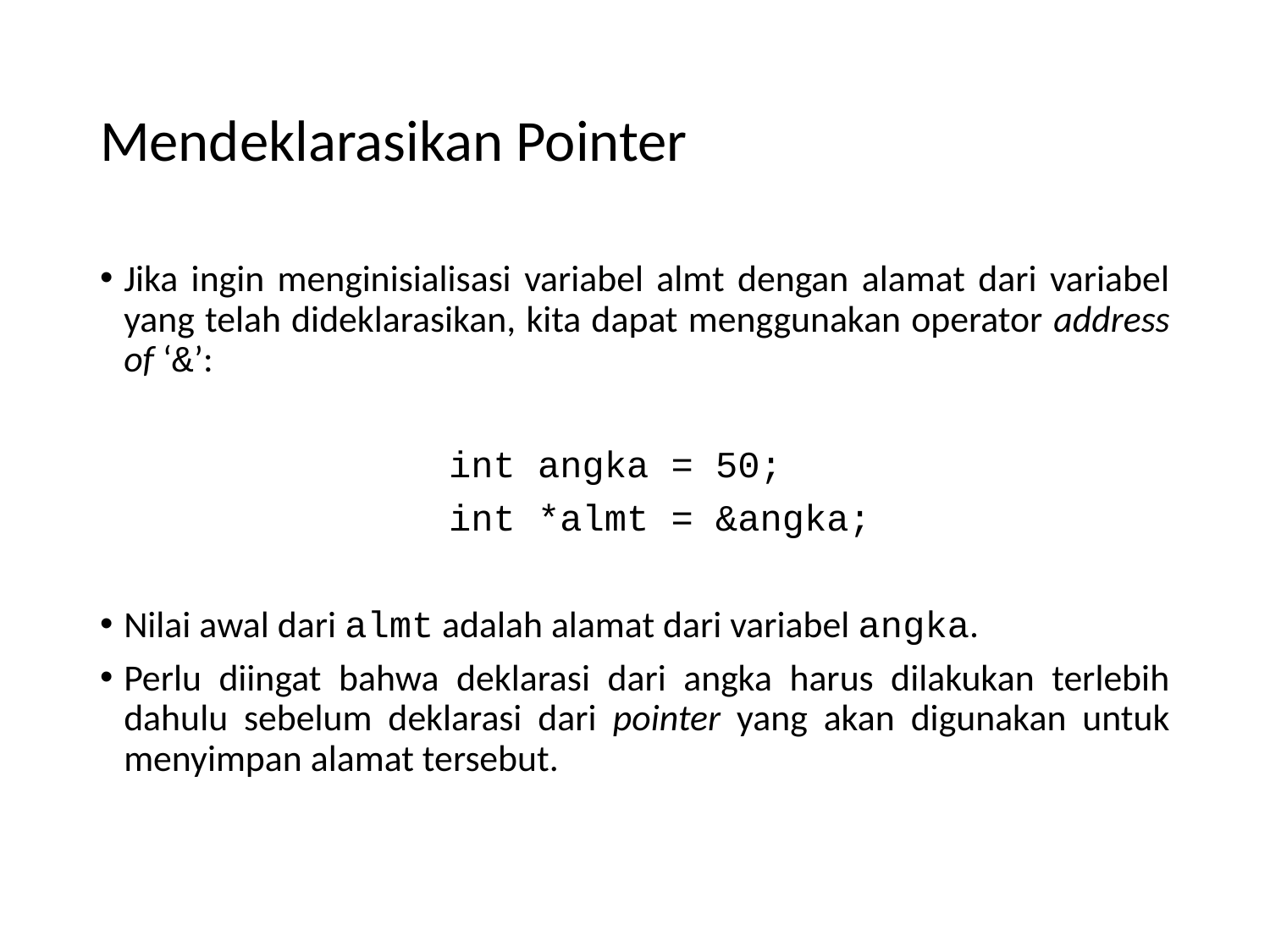

# Mendeklarasikan Pointer
Jika ingin menginisialisasi variabel almt dengan alamat dari variabel yang telah dideklarasikan, kita dapat menggunakan operator address of ‘&’:

int angka = 50;
int *almt = &angka;

Nilai awal dari almt adalah alamat dari variabel angka.
Perlu diingat bahwa deklarasi dari angka harus dilakukan terlebih dahulu sebelum deklarasi dari pointer yang akan digunakan untuk menyimpan alamat tersebut.